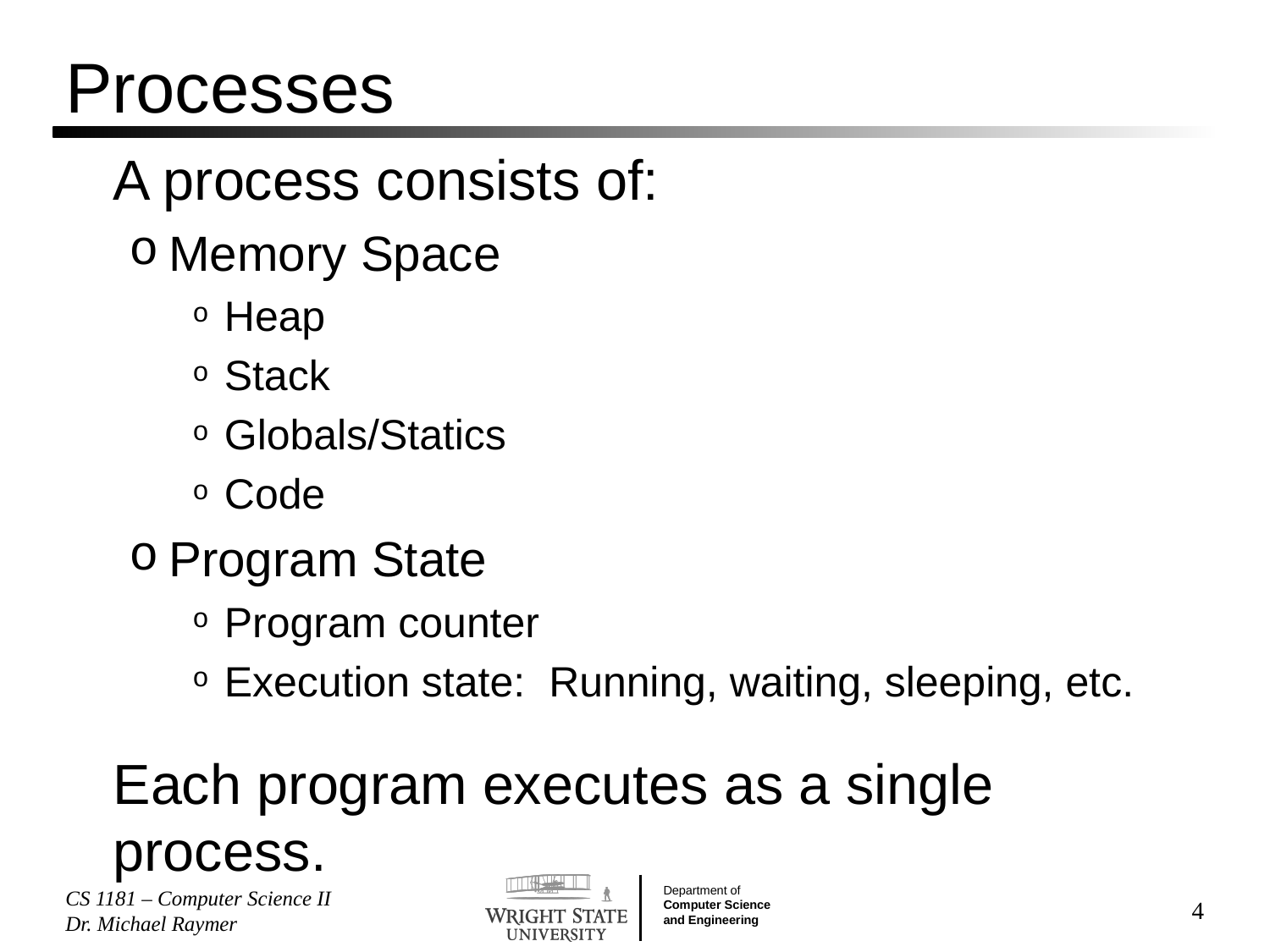

# Processes
A process consists of:
Memory Space
Heap
Stack
Globals/Statics
Code
Program State
Program counter
Execution state:  Running, waiting, sleeping, etc.
Each program executes as a single process.

CS 1181 – Computer Science II    Dr. Michael Raymer
4